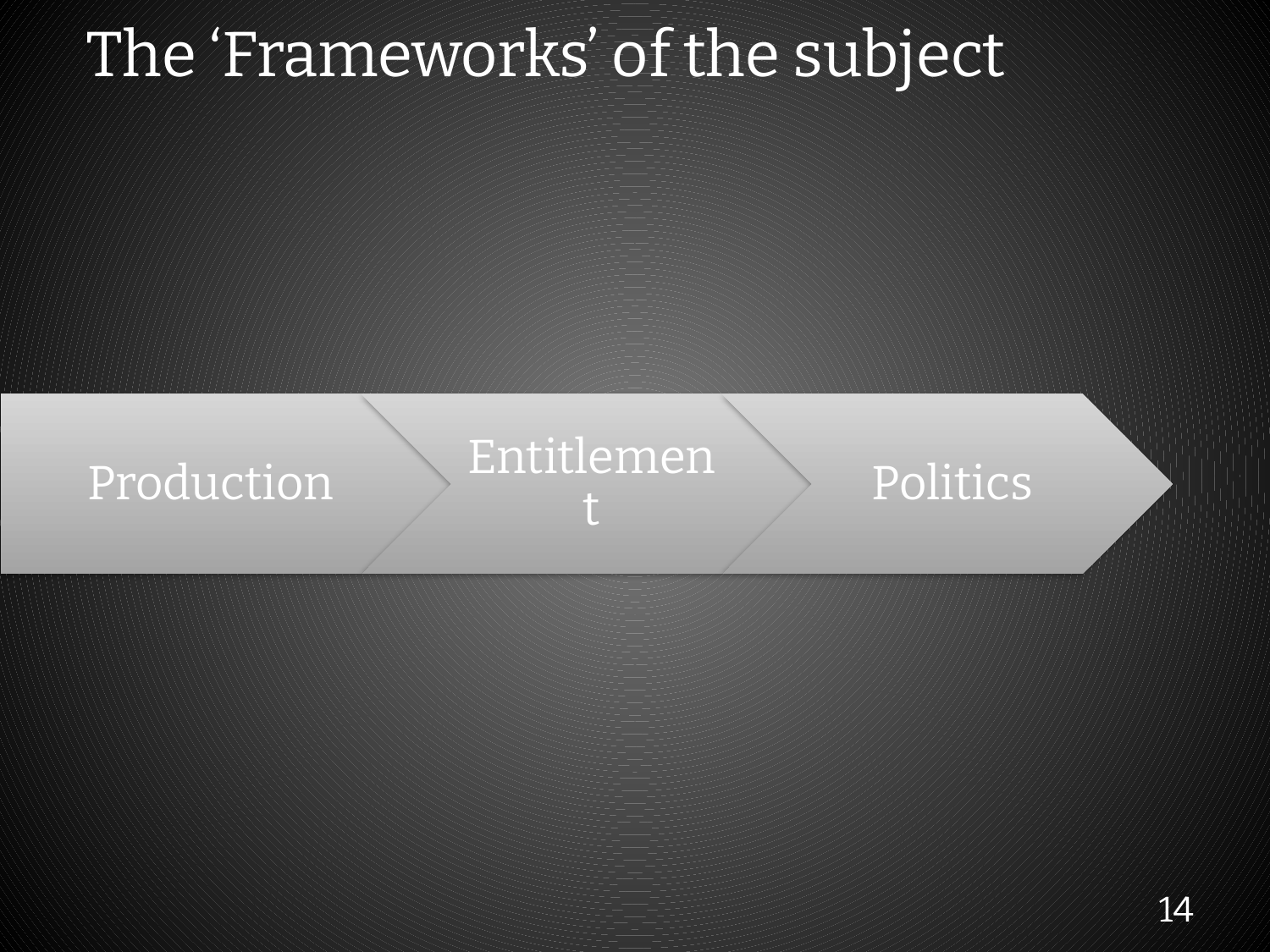

# The ‘Frameworks’ of the subject
Production
Entitlement
Politics
14